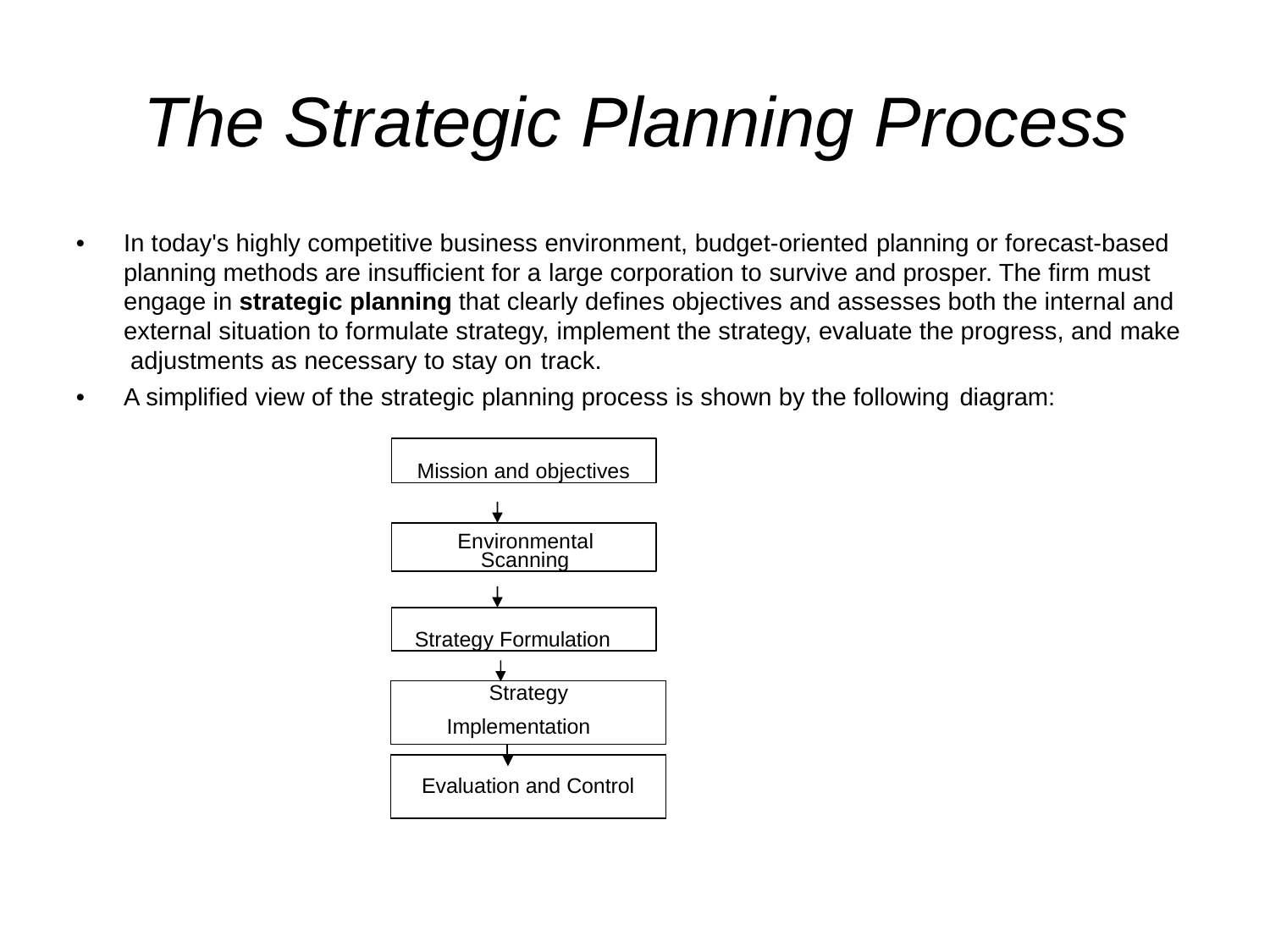

The Strategic Planning Process
•
In today's highly competitive business environment, budget-oriented planning or forecast-based  planning methods are insufficient for a large corporation to survive and prosper. The firm must  engage in strategic planning that clearly defines objectives and assesses both the internal and  external situation to formulate strategy, implement the strategy, evaluate the progress, and make  adjustments as necessary to stay on track.
A simplified view of the strategic planning process is shown by the following diagram:
•
Mission and objectives

Environmental  Scanning

Strategy Formulation

| Strategy Implementation |  |
| --- | --- |
|  |  |
| Evaluation and Control |  |